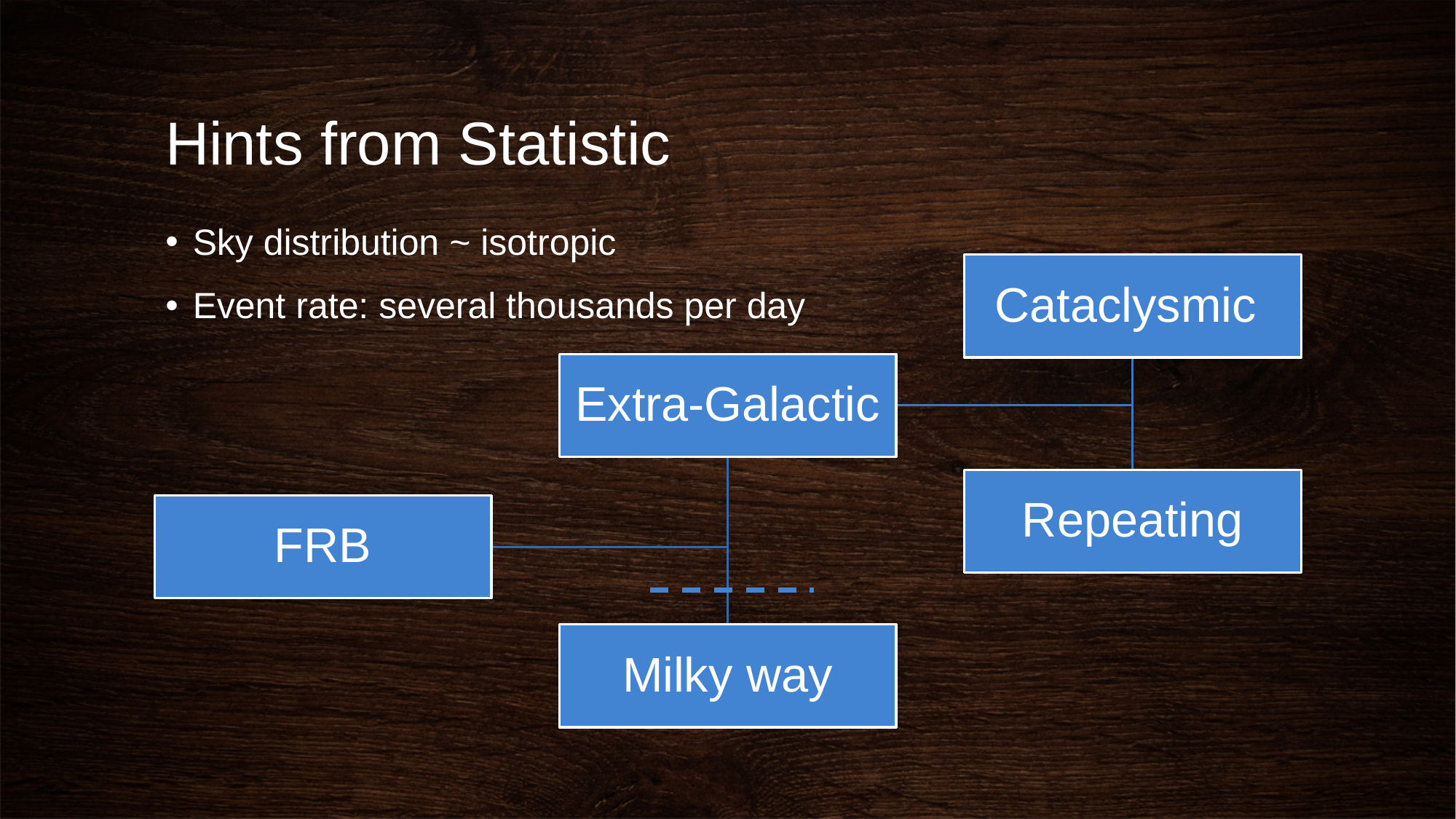

# Hints from Statistic
FRB
Extra-Galactic
Cataclysmic
Repeating
Milky way
Sky distribution ~ isotropic
Event rate: several thousands per day